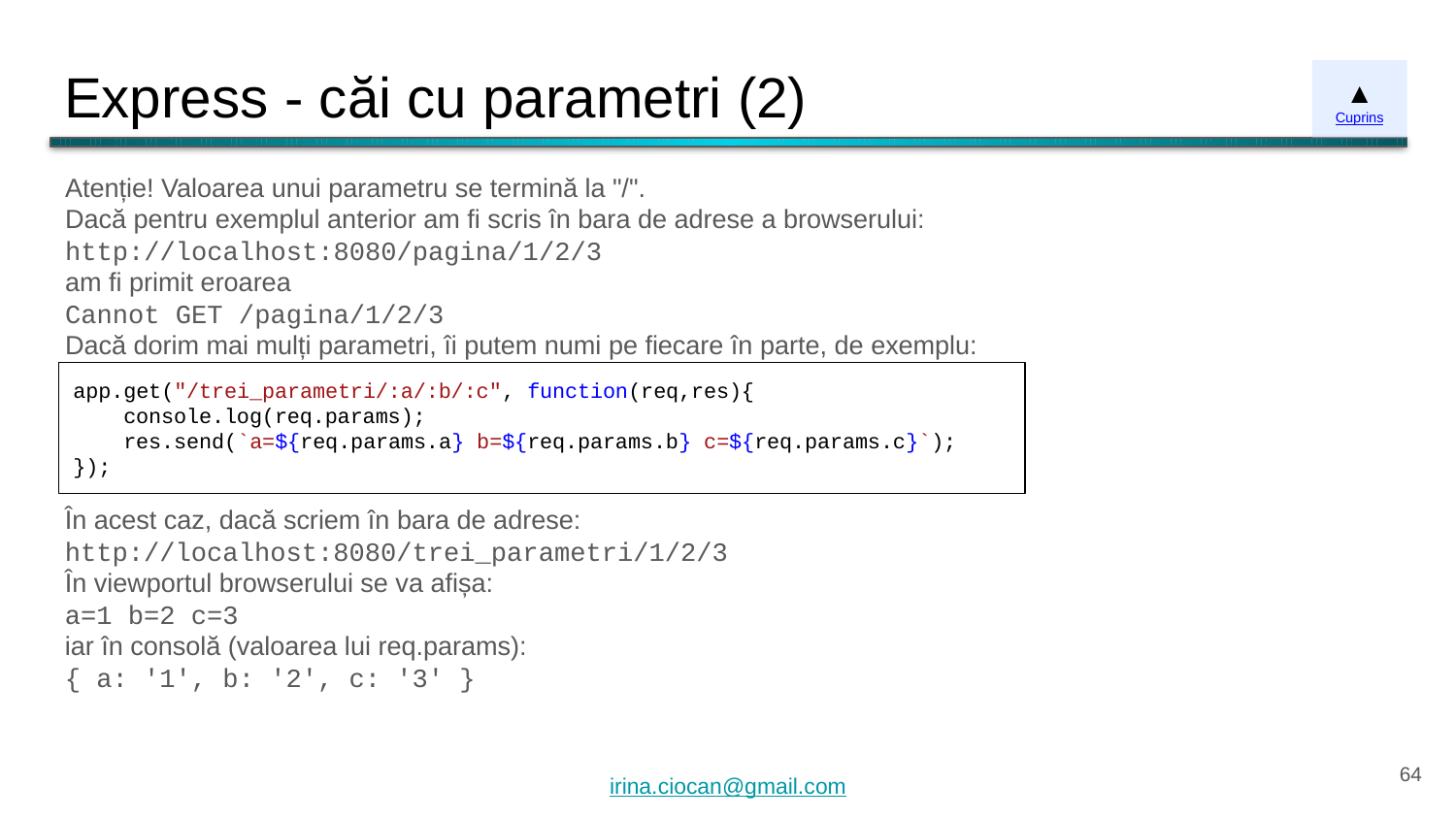

# Express - căi cu parametri (2)
▲
Cuprins

Atenție! Valoarea unui parametru se termină la "/".
Dacă pentru exemplul anterior am fi scris în bara de adrese a browserului:
http://localhost:8080/pagina/1/2/3
am fi primit eroarea
Cannot GET /pagina/1/2/3
Dacă dorim mai mulți parametri, îi putem numi pe fiecare în parte, de exemplu:
app.get("/trei_parametri/:a/:b/:c", function(req,res){
    console.log(req.params);
    res.send(`a=${req.params.a} b=${req.params.b} c=${req.params.c}`);
});

În acest caz, dacă scriem în bara de adrese:
http://localhost:8080/trei_parametri/1/2/3
În viewportul browserului se va afișa:
a=1 b=2 c=3
iar în consolă (valoarea lui req.params):
{ a: '1', b: '2', c: '3' }

64
irina.ciocan@gmail.com